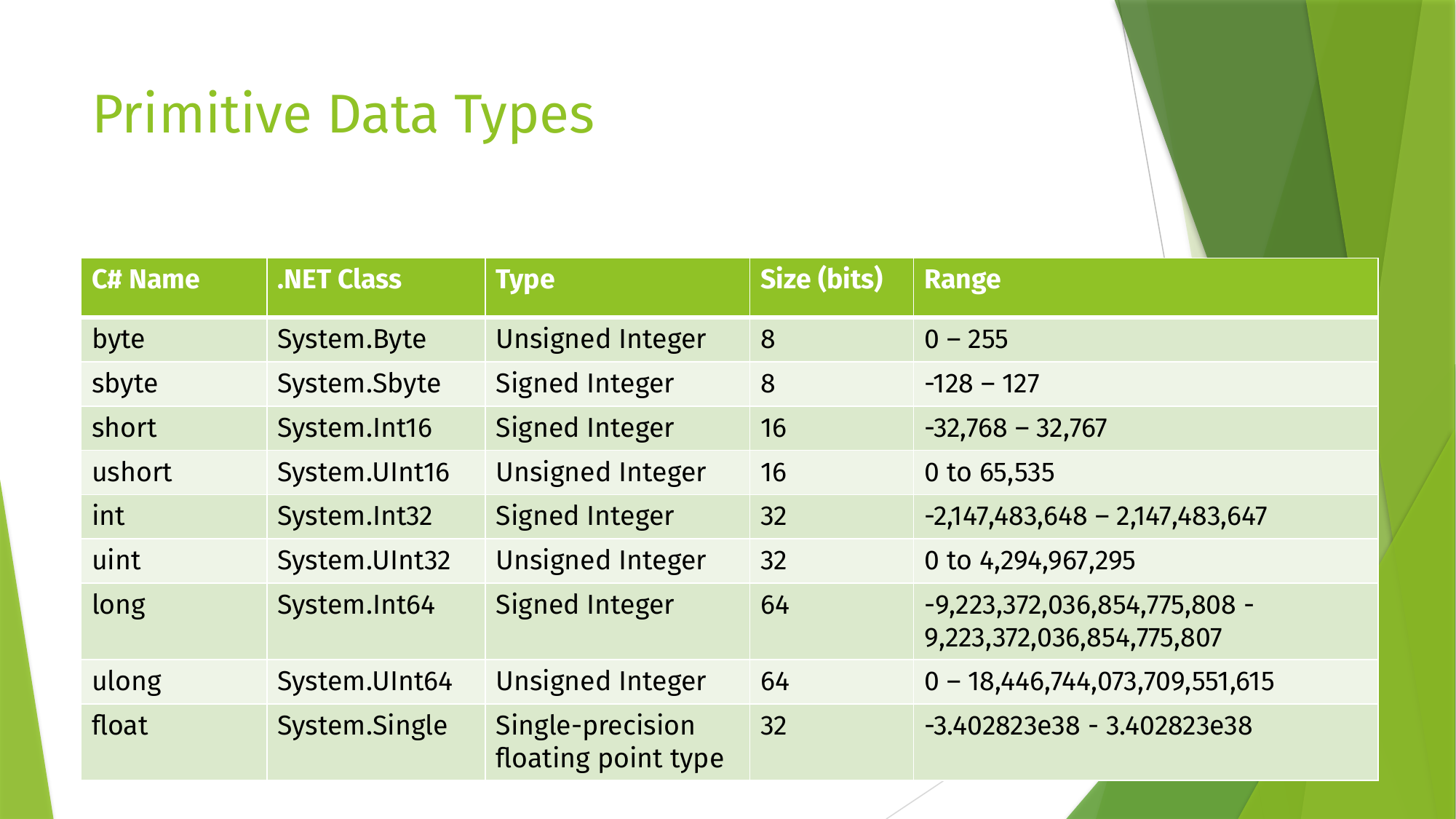

# Primitive Data Types
| C# Name | .NET Class | Type | Size (bits) | Range |
| --- | --- | --- | --- | --- |
| byte | System.Byte | Unsigned Integer | 8 | 0 – 255 |
| sbyte | System.Sbyte | Signed Integer | 8 | -128 – 127 |
| short | System.Int16 | Signed Integer | 16 | -32,768 – 32,767 |
| ushort | System.UInt16 | Unsigned Integer | 16 | 0 to 65,535 |
| int | System.Int32 | Signed Integer | 32 | -2,147,483,648 – 2,147,483,647 |
| uint | System.UInt32 | Unsigned Integer | 32 | 0 to 4,294,967,295 |
| long | System.Int64 | Signed Integer | 64 | -9,223,372,036,854,775,808 - 9,223,372,036,854,775,807 |
| ulong | System.UInt64 | Unsigned Integer | 64 | 0 – 18,446,744,073,709,551,615 |
| float | System.Single | Single-precision floating point type | 32 | -3.402823e38 - 3.402823e38 |